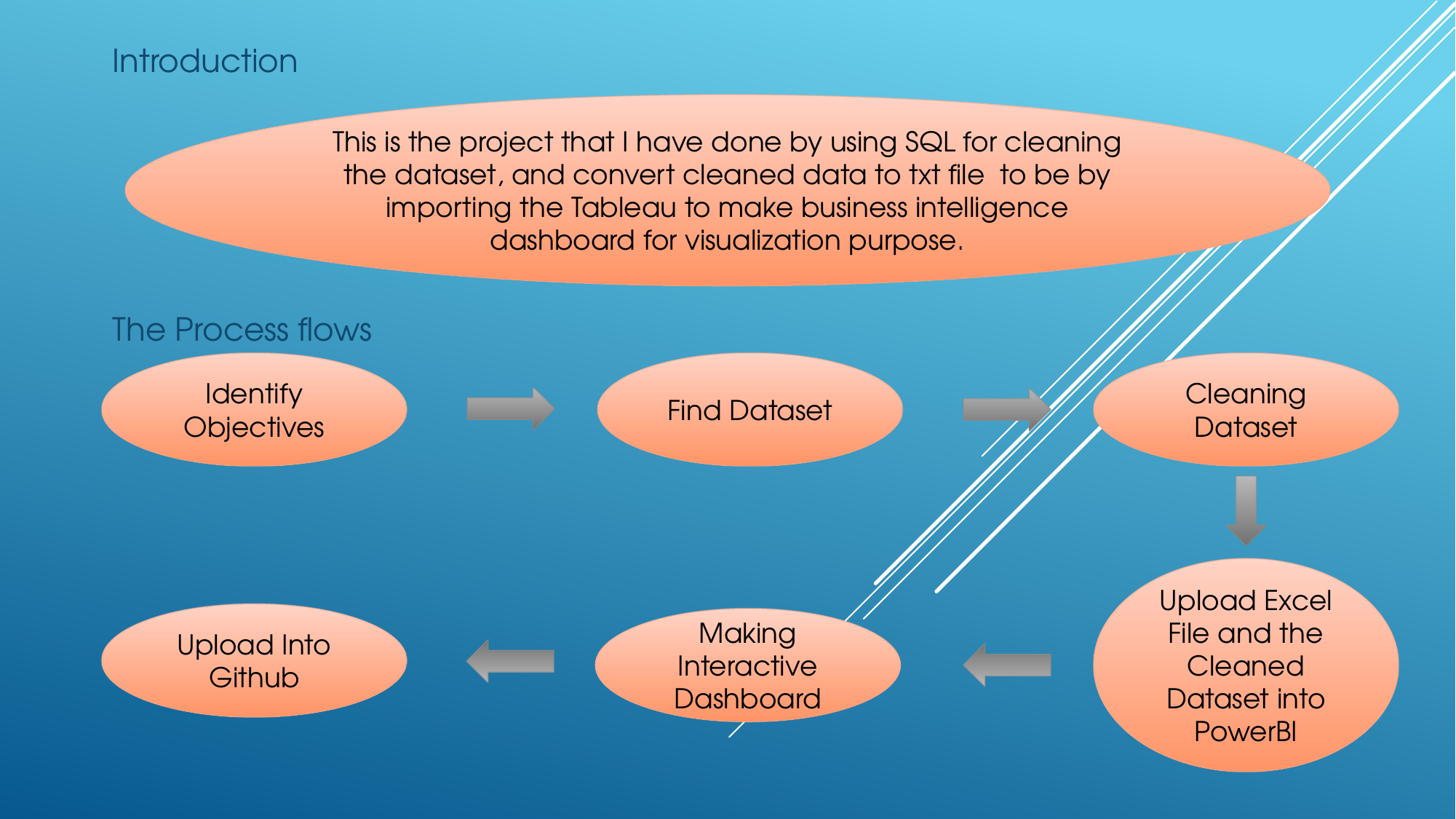

Introduction

The Process flows

This is the project that I have done by using SQL for cleaning the dataset, and convert cleaned data to txt file  to be by importing the Tableau to make business intelligence dashboard for visualization purpose.
Identify Objectives
Find Dataset
Cleaning Dataset

Upload Excel File and the Cleaned Dataset into PowerBI
Upload Into Github
Making Interactive Dashboard